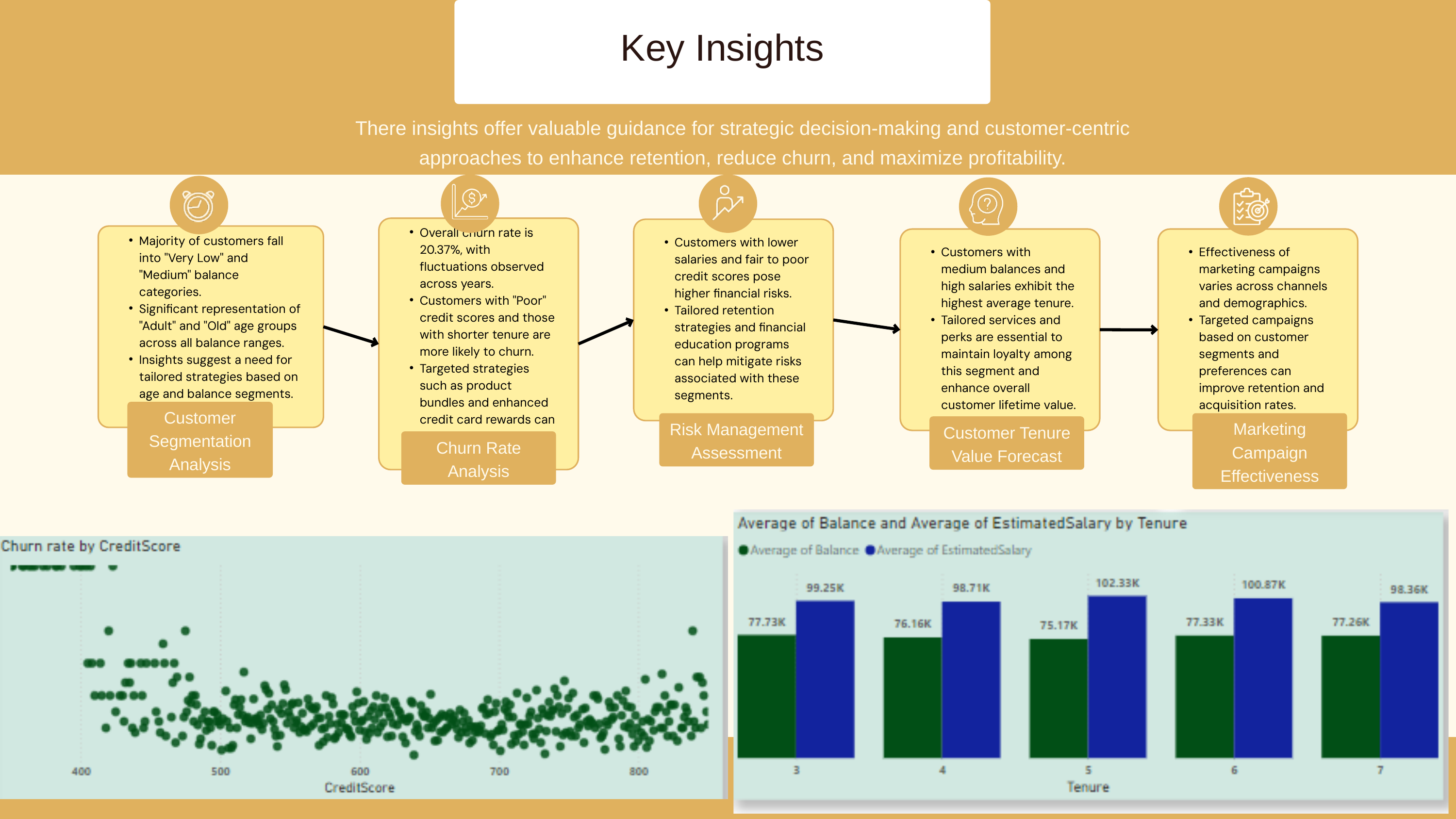

Key Insights

There insights offer valuable guidance for strategic decision-making and customer-centric approaches to enhance retention, reduce churn, and maximize profitability.

Overall churn rate is 20.37%, with fluctuations observed across years.
Customers with "Poor" credit scores and those with shorter tenure are more likely to churn.
Targeted strategies such as product bundles and enhanced credit card rewards can help mitigate churn.

Customers with lower salaries and fair to poor credit scores pose higher financial risks.
Tailored retention strategies and financial education programs can help mitigate risks associated with these segments.

Majority of customers fall into "Very Low" and "Medium" balance categories.
Significant representation of "Adult" and "Old" age groups across all balance ranges.
Insights suggest a need for tailored strategies based on age and balance segments.

Customers with medium balances and high salaries exhibit the highest average tenure.
Tailored services and perks are essential to maintain loyalty among this segment and enhance overall customer lifetime value.

Effectiveness of marketing campaigns varies across channels and demographics.
Targeted campaigns based on customer segments and preferences can improve retention and acquisition rates.

Customer Segmentation Analysis

Risk Management Assessment

Marketing Campaign Effectiveness

Customer Tenure Value Forecast

Churn Rate Analysis